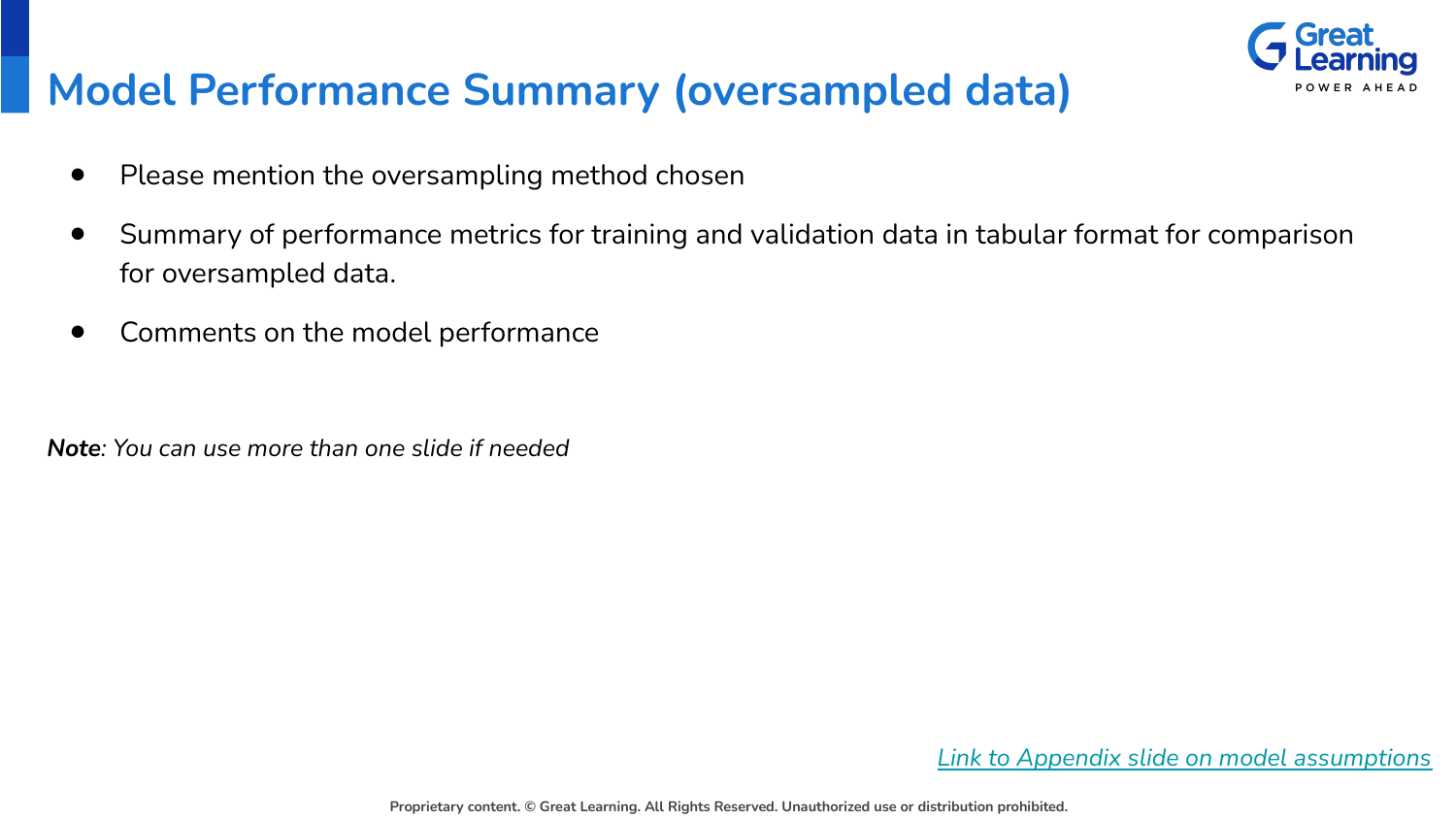

# Model Performance Summary (oversampled data)
Please mention the oversampling method chosen
Summary of performance metrics for training and validation data in tabular format for comparison for oversampled data.
Comments on the model performance

Note: You can use more than one slide if needed

Link to Appendix slide on model assumptions